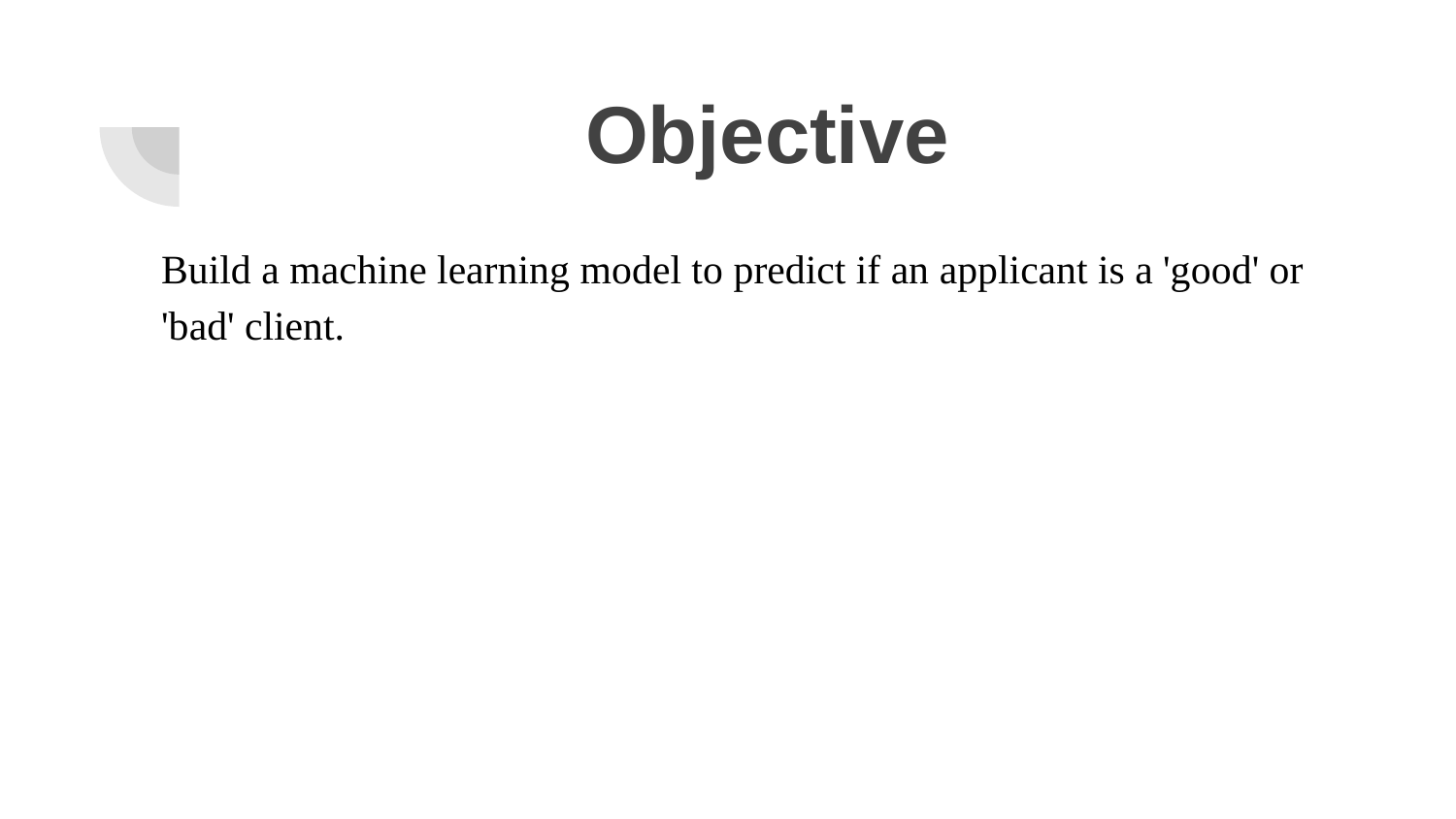

# Objective
Build a machine learning model to predict if an applicant is a 'good' or 'bad' client.